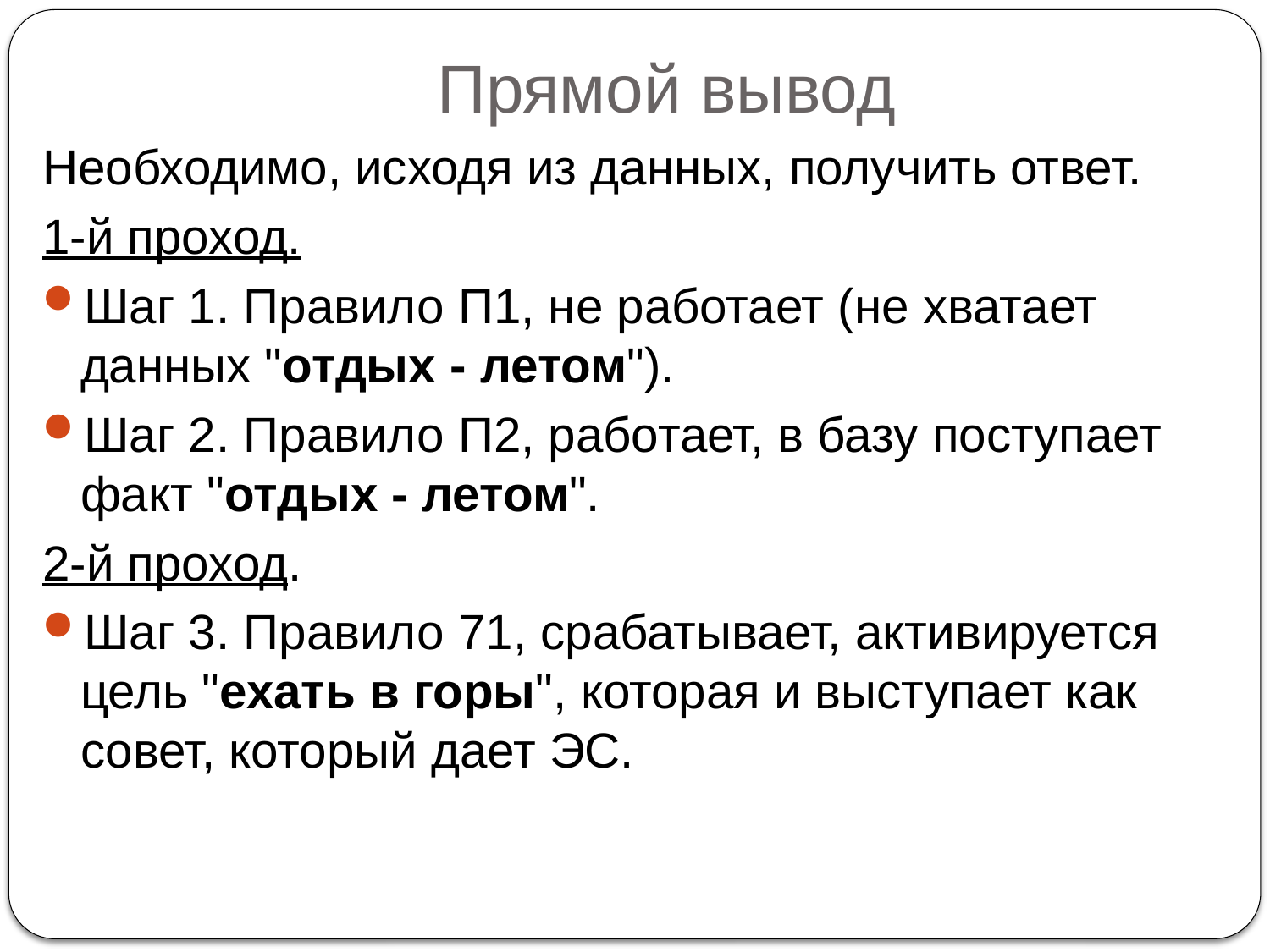

# Прямой вывод
Необходимо, исходя из данных, получить ответ.
1-й проход.
Шаг 1. Правило П1, не работает (не хватает данных "отдых - летом").
Шаг 2. Правило П2, работает, в базу поступает факт "отдых - летом".
2-й проход.
Шаг 3. Правило 71, срабатывает, активируется цель "ехать в горы", которая и выступает как совет, который дает ЭС.